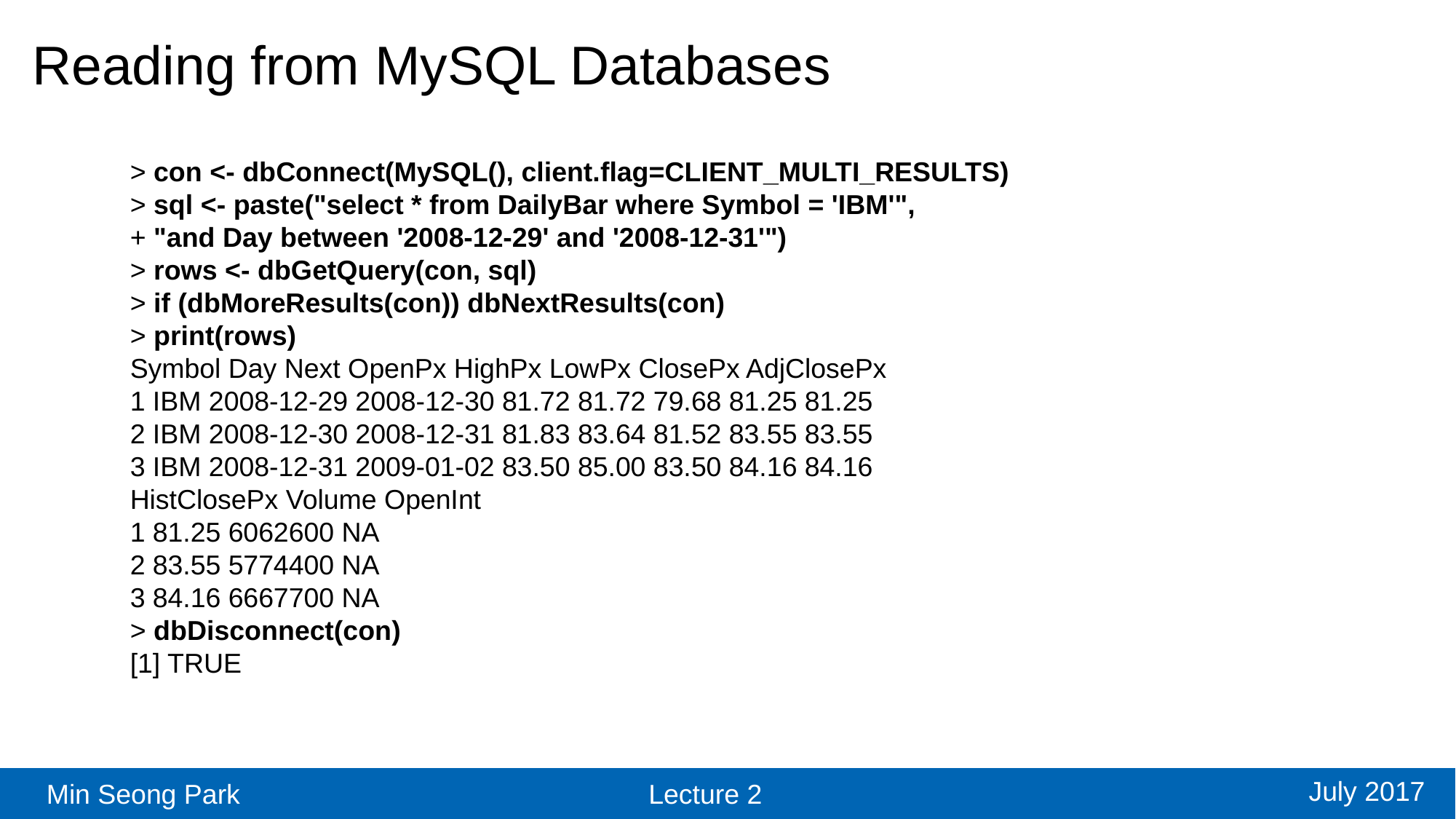

Reading from MySQL Databases
> con <- dbConnect(MySQL(), client.flag=CLIENT_MULTI_RESULTS)
> sql <- paste("select * from DailyBar where Symbol = 'IBM'",
+ "and Day between '2008-12-29' and '2008-12-31'")
> rows <- dbGetQuery(con, sql)
> if (dbMoreResults(con)) dbNextResults(con)
> print(rows)
Symbol Day Next OpenPx HighPx LowPx ClosePx AdjClosePx
1 IBM 2008-12-29 2008-12-30 81.72 81.72 79.68 81.25 81.25
2 IBM 2008-12-30 2008-12-31 81.83 83.64 81.52 83.55 83.55
3 IBM 2008-12-31 2009-01-02 83.50 85.00 83.50 84.16 84.16
HistClosePx Volume OpenInt
1 81.25 6062600 NA
2 83.55 5774400 NA
3 84.16 6667700 NA
> dbDisconnect(con)
[1] TRUE

July 2017
Min Seong Park
Lecture 2